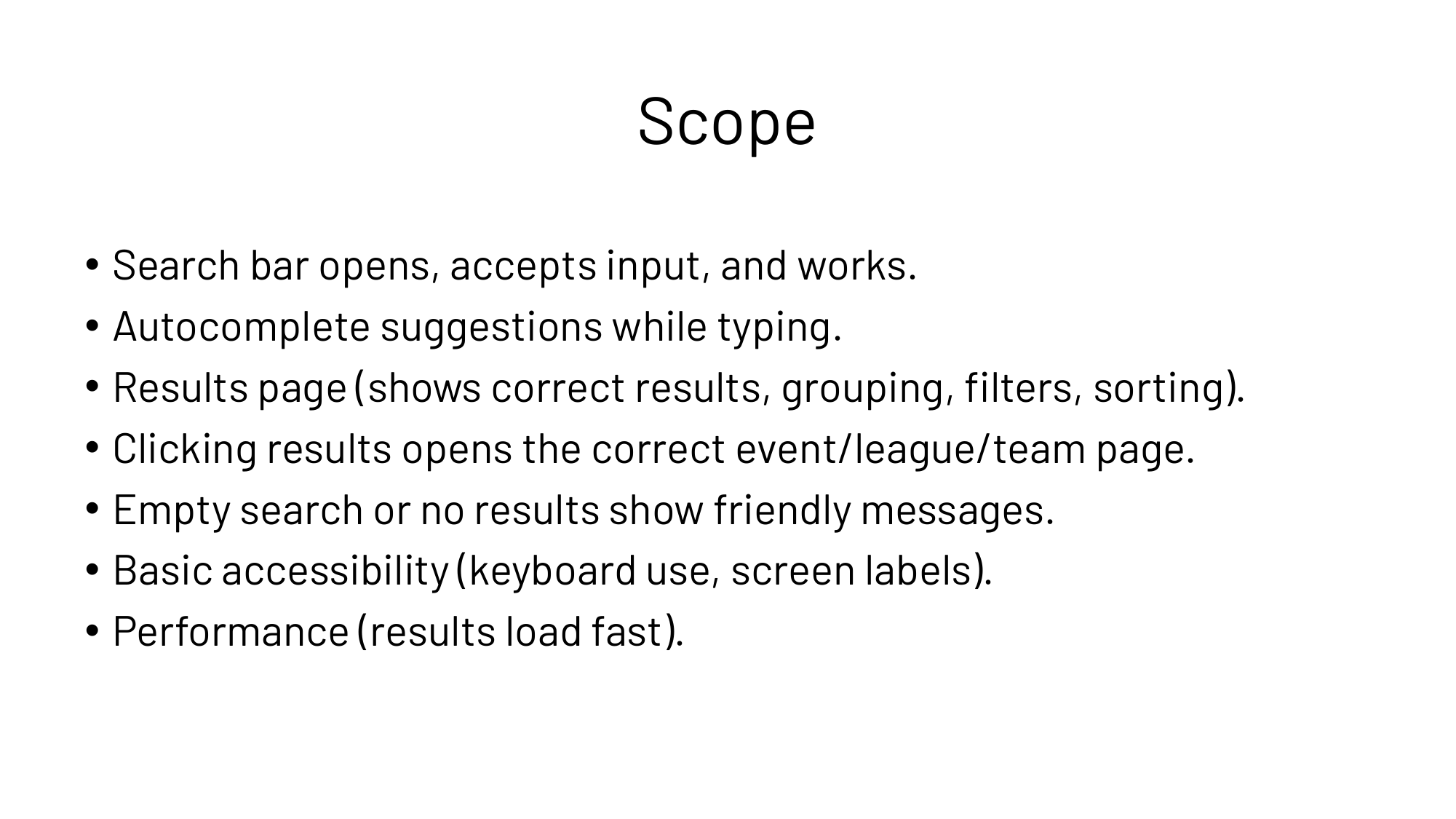

# Scope
Search bar opens, accepts input, and works.
Autocomplete suggestions while typing.
Results page (shows correct results, grouping, filters, sorting).
Clicking results opens the correct event/league/team page.
Empty search or no results show friendly messages.
Basic accessibility (keyboard use, screen labels).
Performance (results load fast).